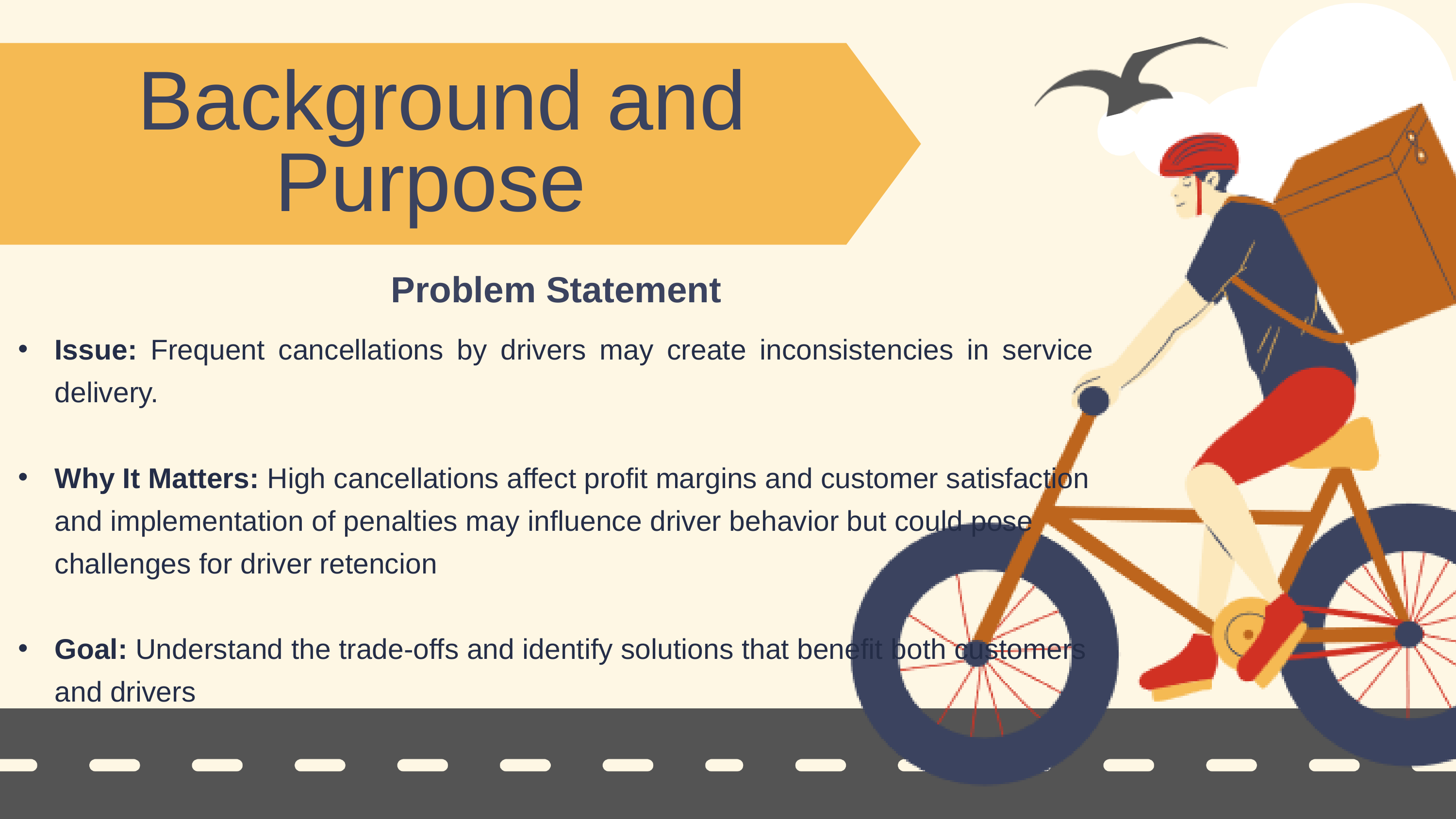

Background and Purpose

                                      Problem Statement
Issue: Frequent cancellations by drivers may create inconsistencies in service delivery.

Why It Matters: High cancellations affect profit margins and customer satisfaction and implementation of penalties may influence driver behavior but could pose challenges for driver retencion

Goal: Understand the trade-offs and identify solutions that benefit both customers and drivers